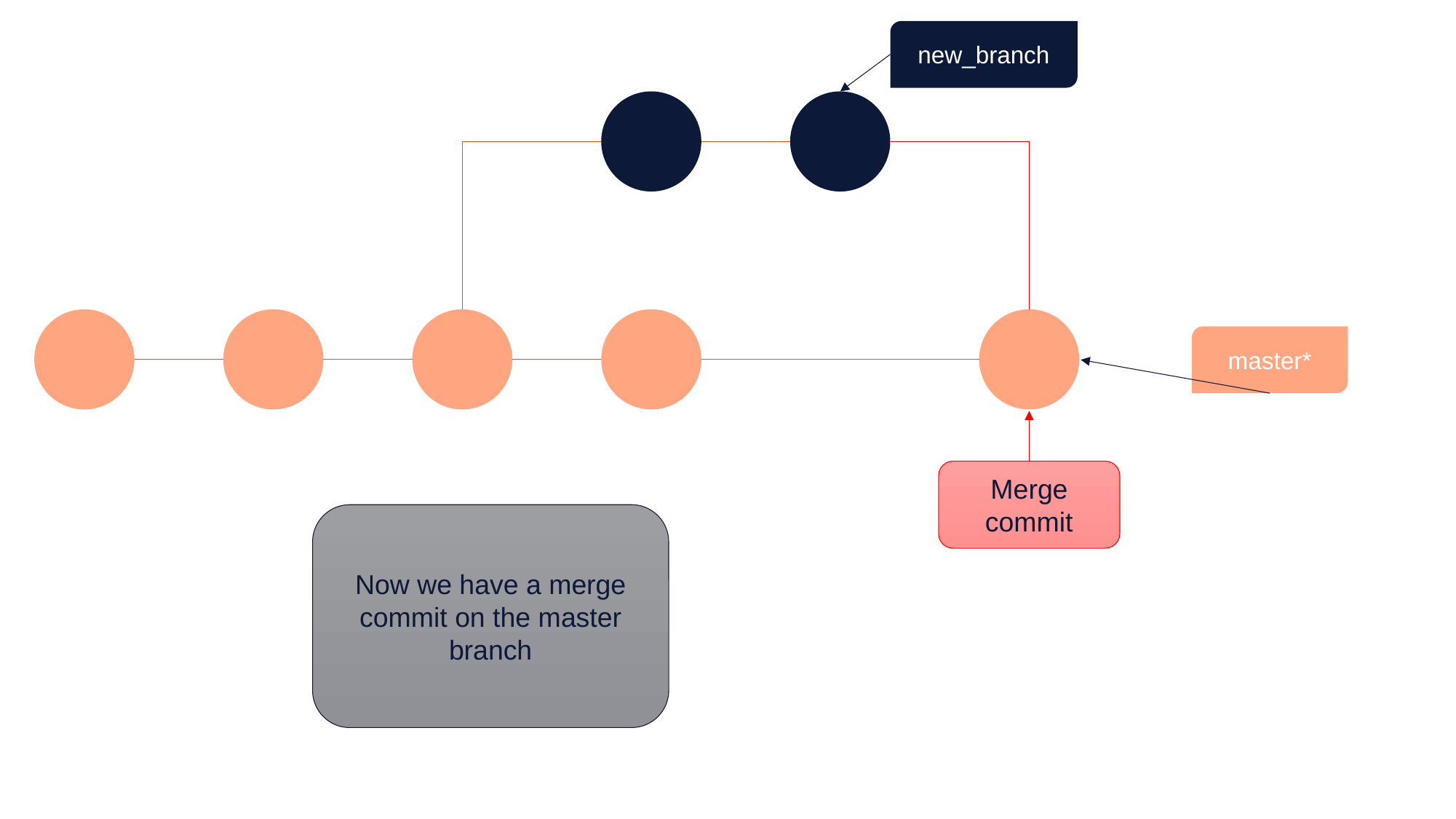

new_branch

master*
Merge commit
Now we have a merge commit on the master branch